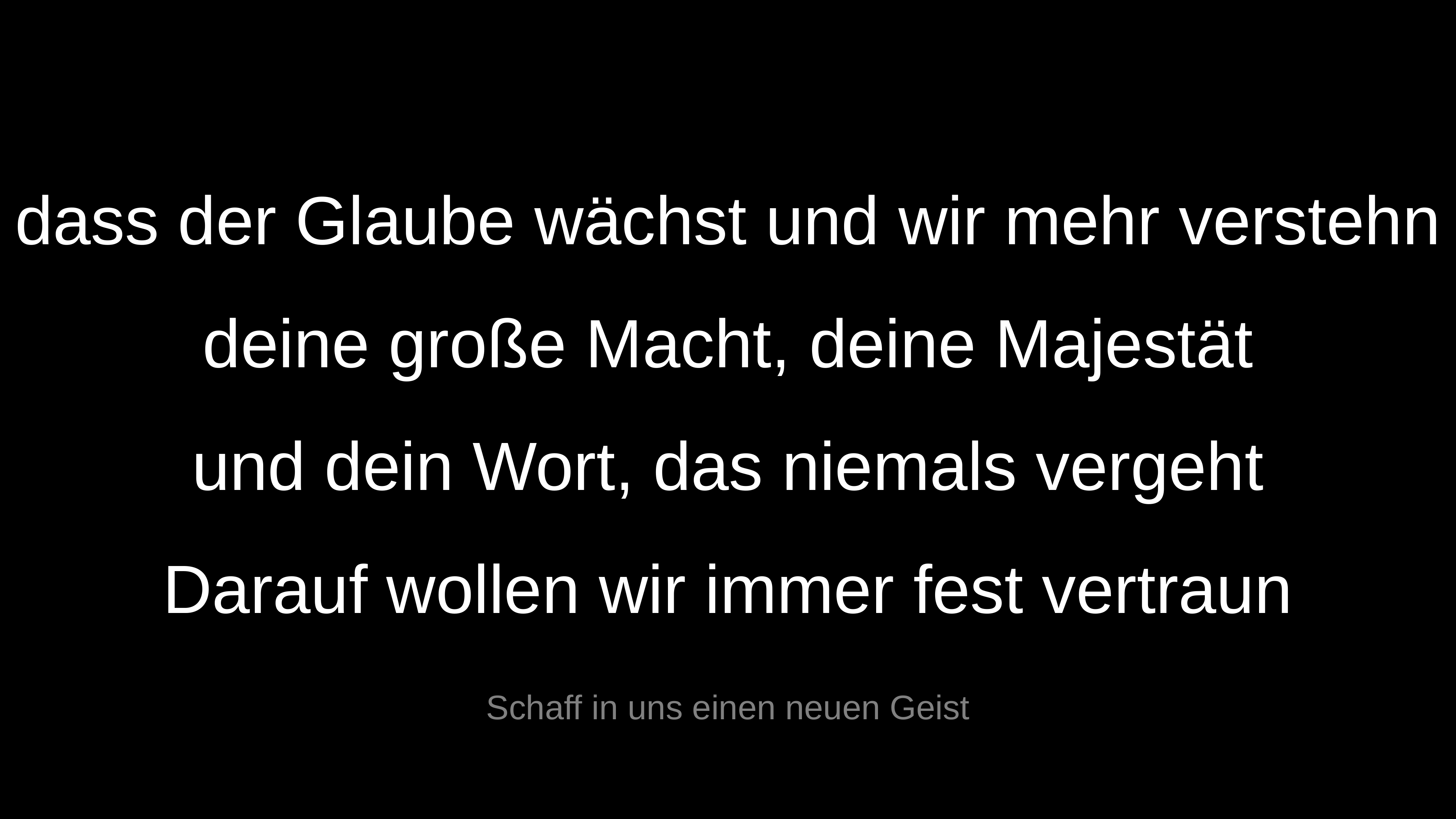

dass der Glaube wächst und wir mehr verstehn
deine große Macht, deine Majestät
und dein Wort, das niemals vergeht
Darauf wollen wir immer fest vertraun
Schaff in uns einen neuen Geist